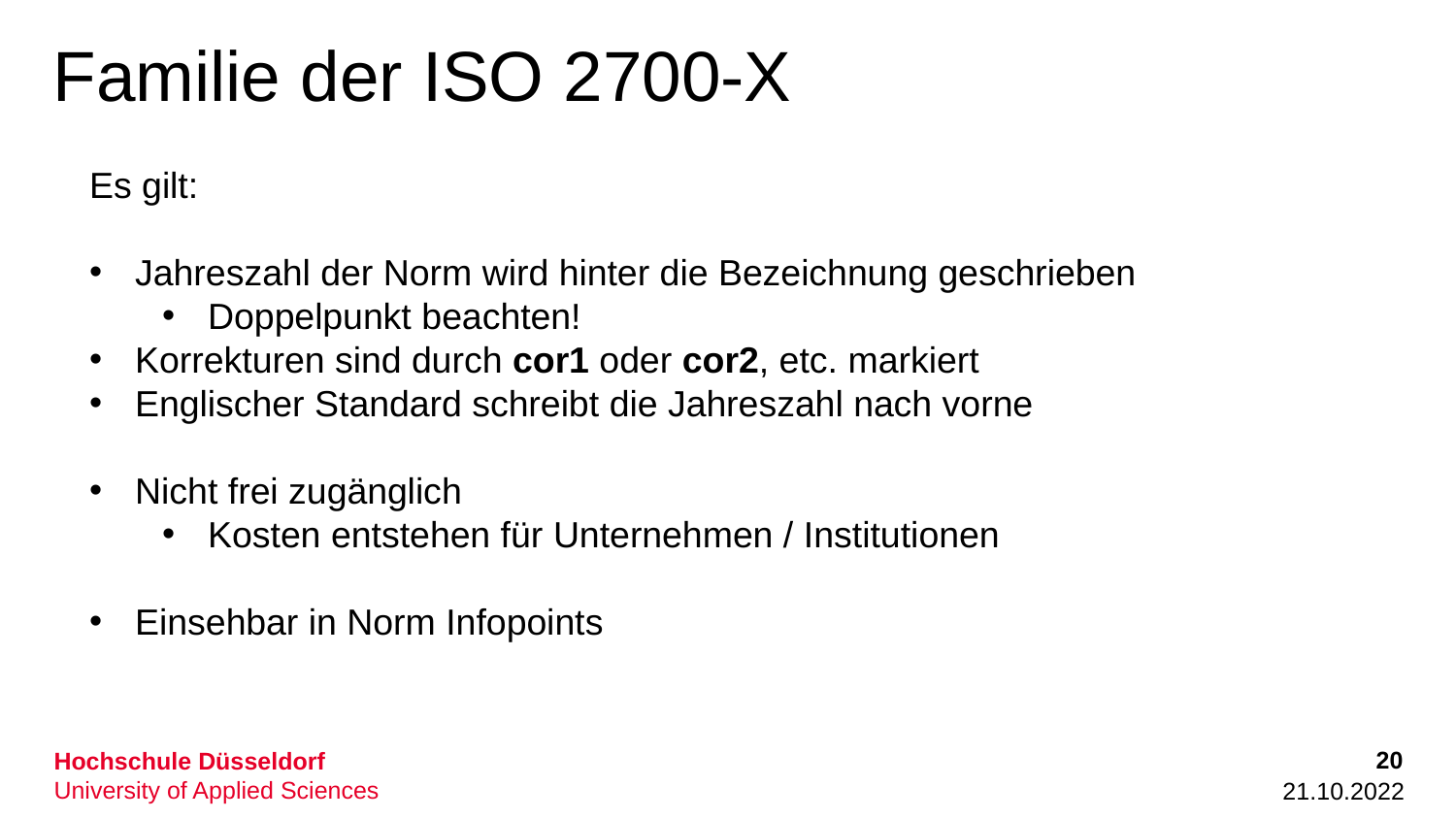

# Familie der ISO 2700-X
Es gilt:

Jahreszahl der Norm wird hinter die Bezeichnung geschrieben
Doppelpunkt beachten!
Korrekturen sind durch cor1 oder cor2, etc. markiert
Englischer Standard schreibt die Jahreszahl nach vorne

Nicht frei zugänglich
Kosten entstehen für Unternehmen / Institutionen

Einsehbar in Norm Infopoints

20

21.10.2022